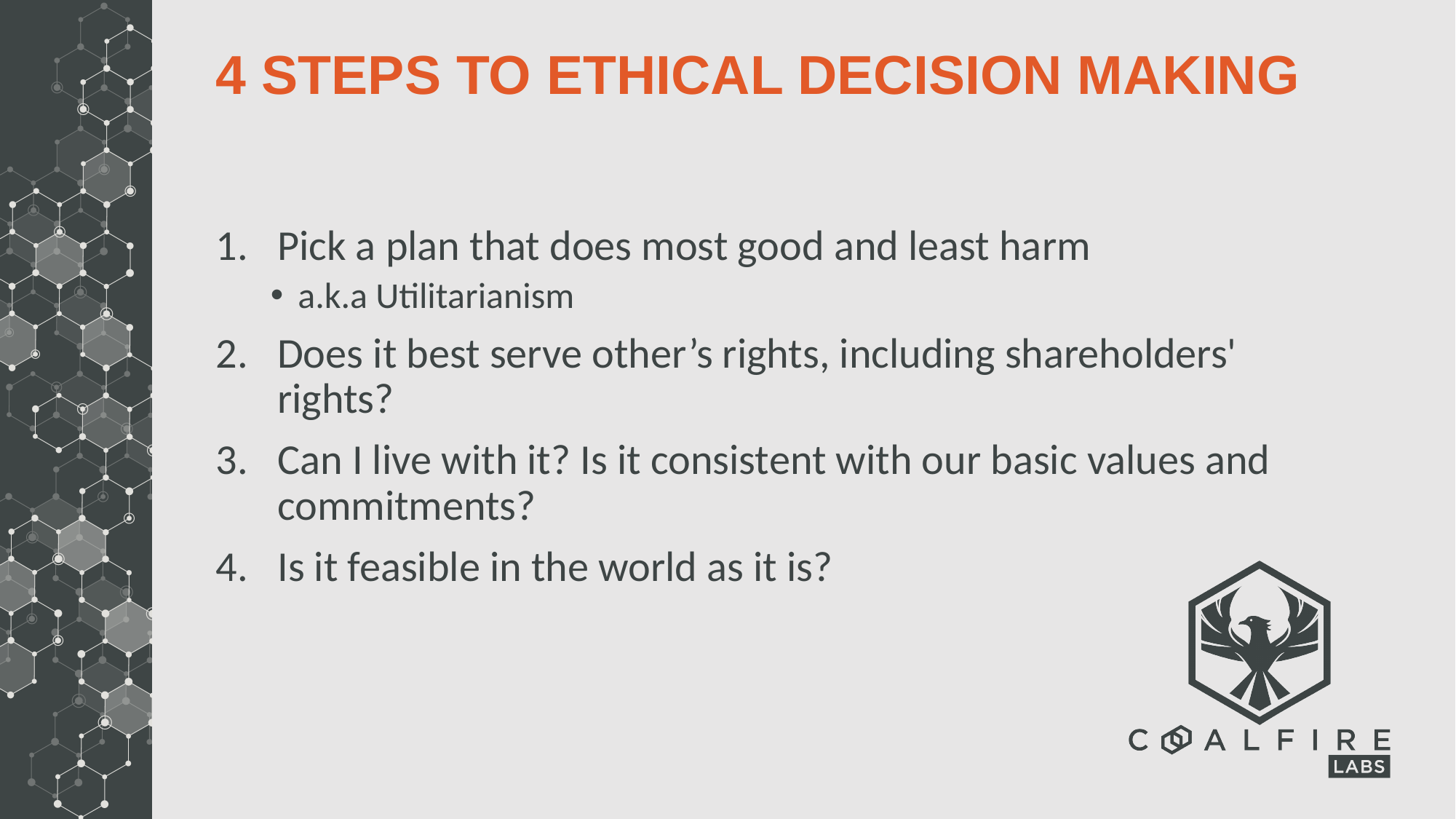

# 4 Steps to Ethical Decision Making

Pick a plan that does most good and least harm
a.k.a Utilitarianism
Does it best serve other’s rights, including shareholders' rights?
Can I live with it? Is it consistent with our basic values and commitments?
Is it feasible in the world as it is?